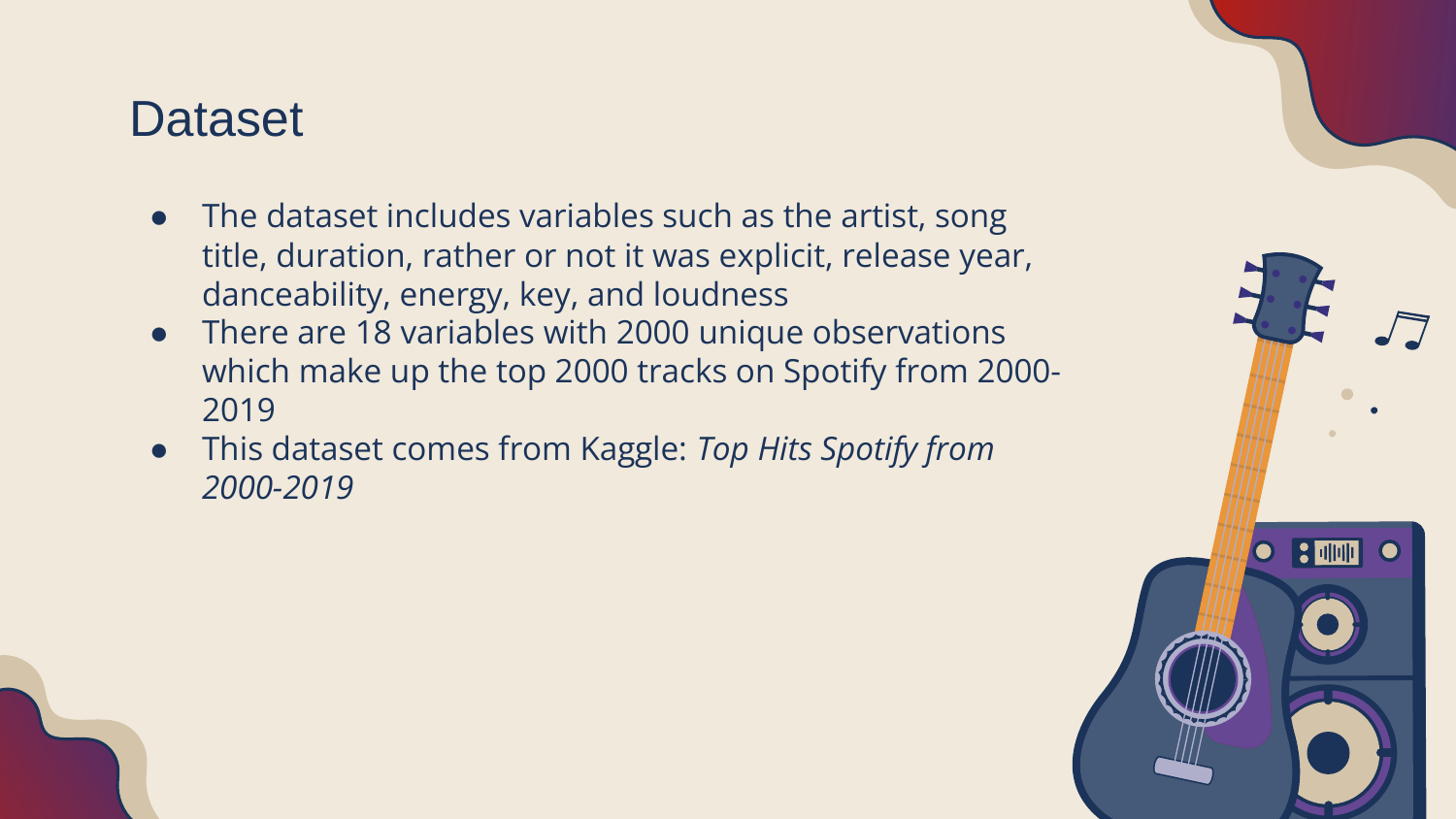

# Dataset
The dataset includes variables such as the artist, song title, duration, rather or not it was explicit, release year, danceability, energy, key, and loudness
There are 18 variables with 2000 unique observations which make up the top 2000 tracks on Spotify from 2000-2019
This dataset comes from Kaggle: Top Hits Spotify from 2000-2019